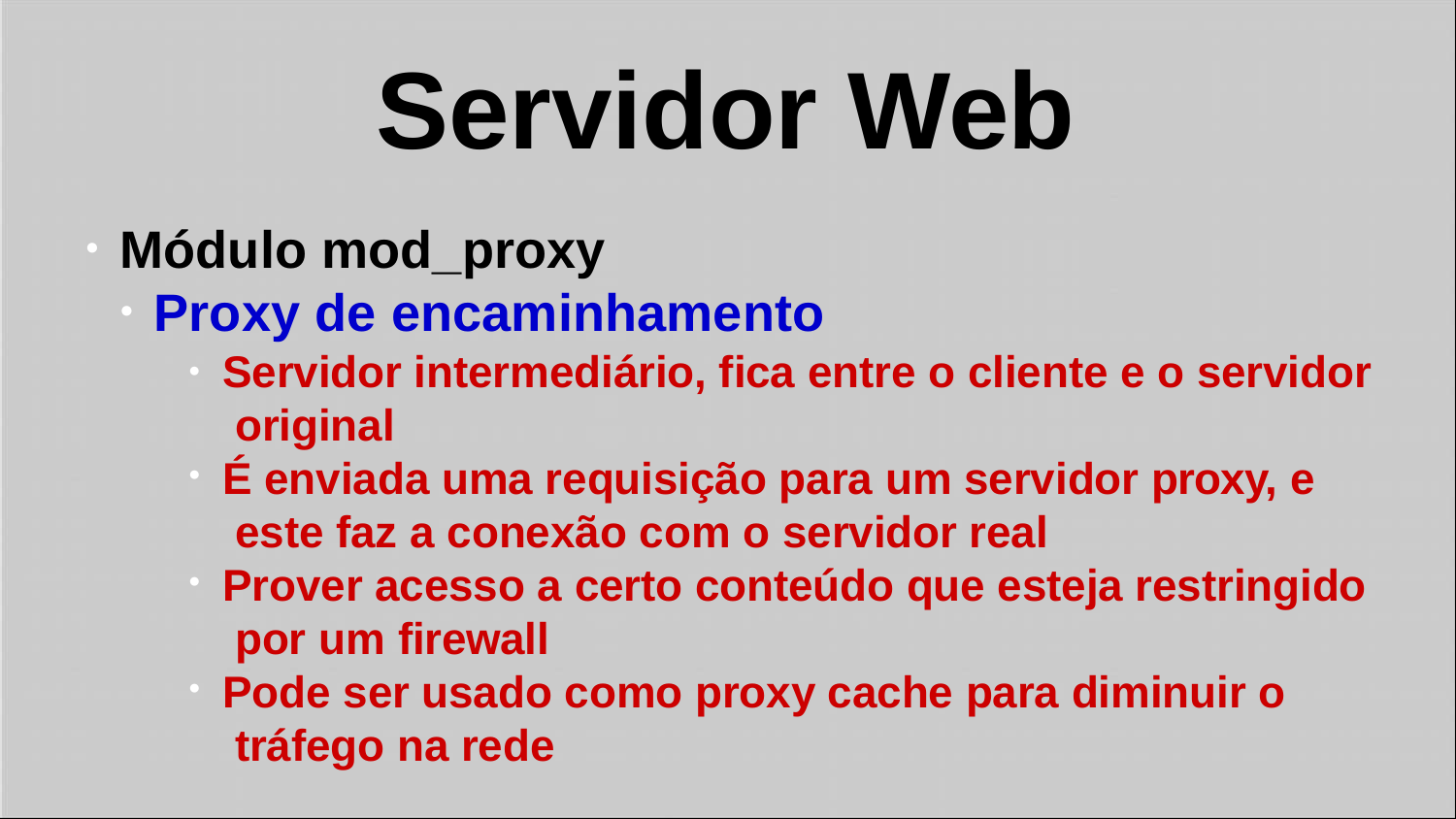

# Servidor Web
Módulo mod_proxy
Proxy de encaminhamento
Servidor intermediário, fica entre o cliente e o servidor  original
É enviada uma requisição para um servidor proxy, e  este faz a conexão com o servidor real
Prover acesso a certo conteúdo que esteja restringido  por um firewall
Pode ser usado como proxy cache para diminuir o  tráfego na rede
●
●
●